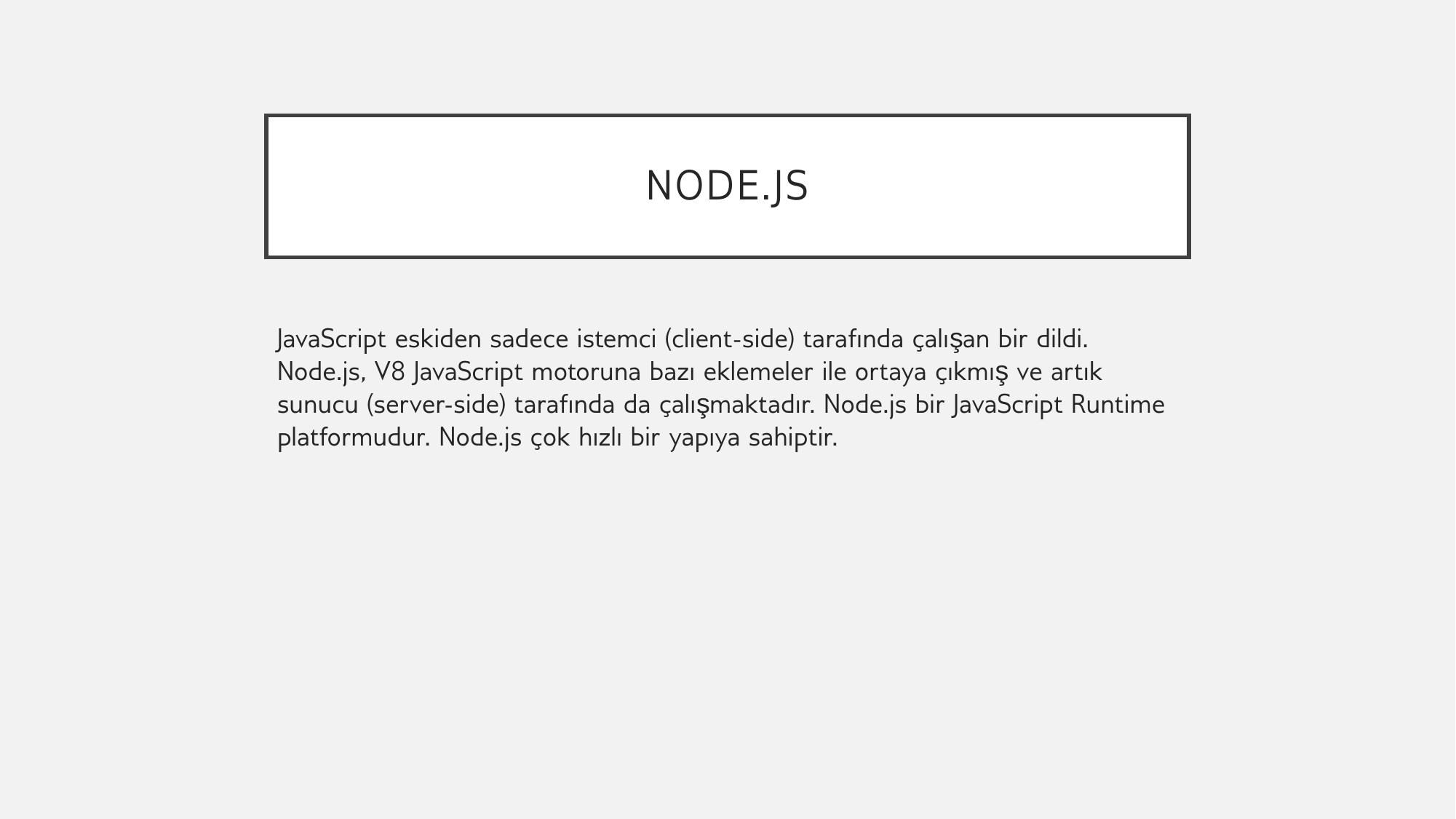

# Node.js
JavaScript eskiden sadece istemci (client-side) tarafında çalışan bir dildi. Node.js, V8 JavaScript motoruna bazı eklemeler ile ortaya çıkmış ve artık sunucu (server-side) tarafında da çalışmaktadır. Node.js bir JavaScript Runtime platformudur. Node.js çok hızlı bir yapıya sahiptir.